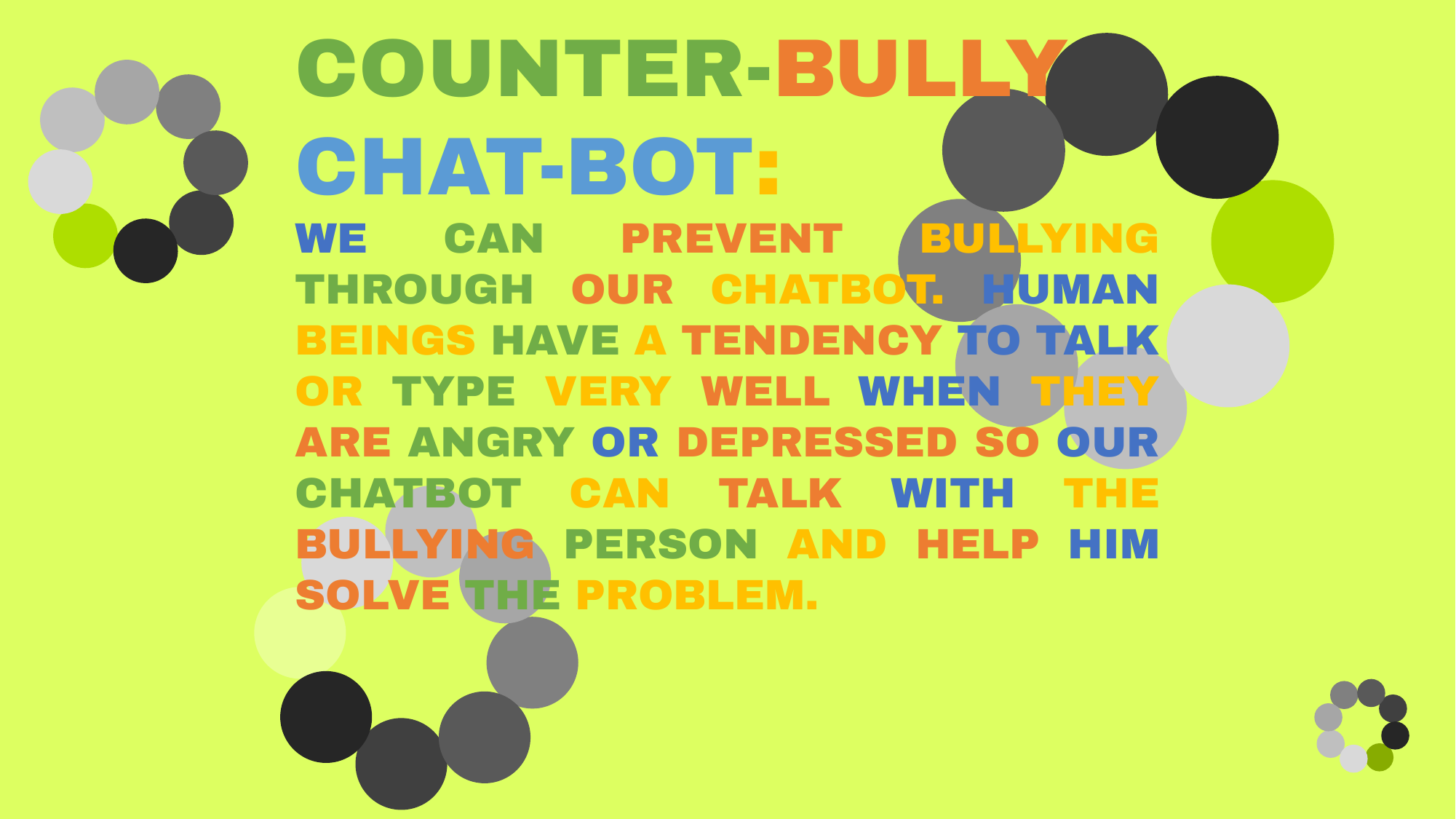

COUNTER-BULLY CHAT-BOT:
WE CAN PREVENT BULLYING THROUGH OUR CHATBOT. HUMAN BEINGS HAVE A TENDENCY TO TALK OR TYPE VERY WELL WHEN THEY ARE ANGRY OR DEPRESSED SO OUR CHATBOT CAN TALK WITH THE BULLYING PERSON AND HELP HIM SOLVE THE PROBLEM.